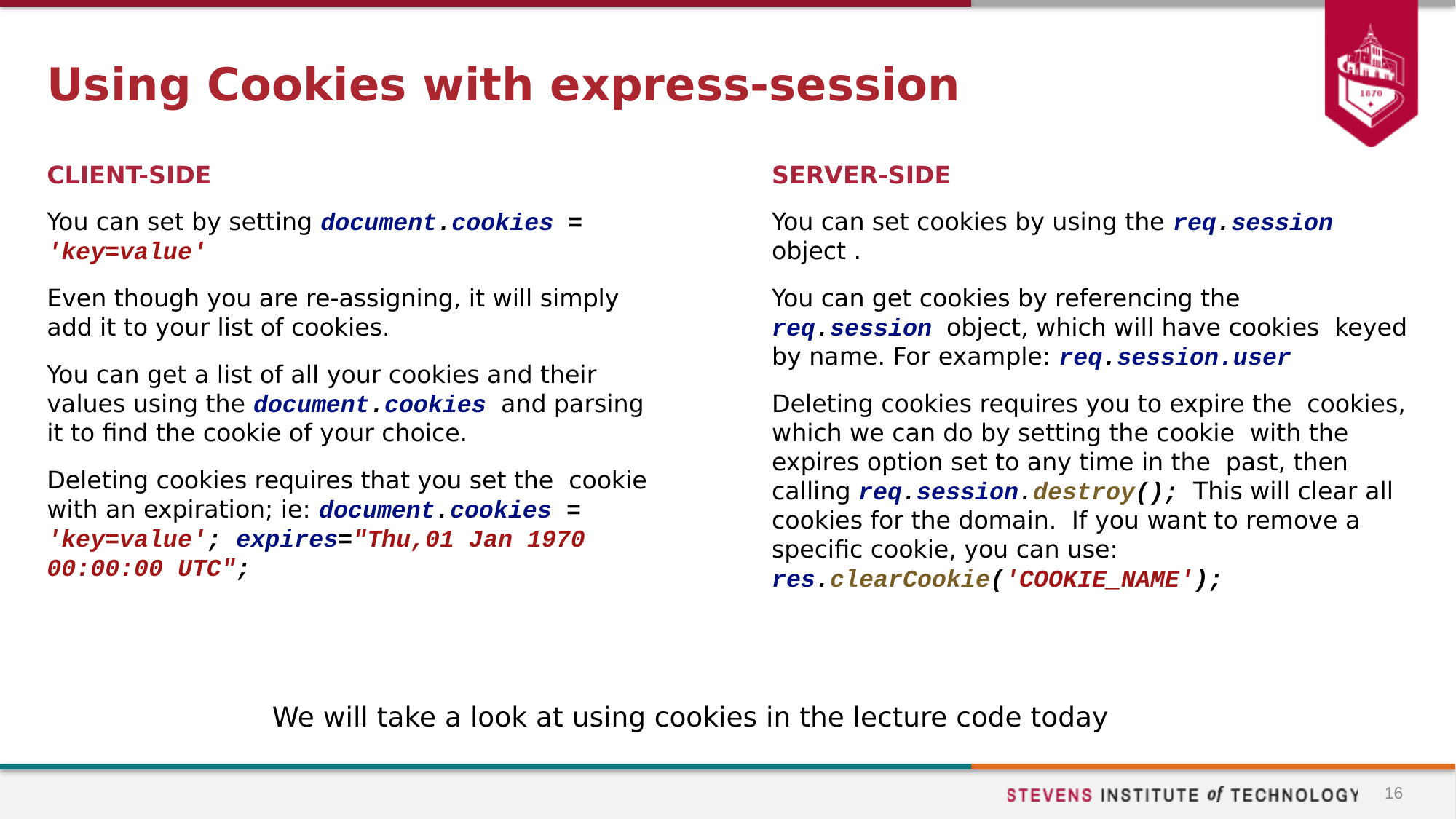

# Using Cookies with express-session
SERVER-SIDE
You can set cookies by using the req.session object .
You can get cookies by referencing the req.session object, which will have cookies  keyed by name. For example: req.session.user
Deleting cookies requires you to expire the  cookies, which we can do by setting the cookie  with the expires option set to any time in the  past, then calling req.session.destroy(); This will clear all cookies for the domain.  If you want to remove a specific cookie, you can use:
res.clearCookie('COOKIE_NAME');

CLIENT-SIDE
You can set by setting document.cookies = 'key=value'
Even though you are re-assigning, it will simply add it to your list of cookies.
You can get a list of all your cookies and their  values using the document.cookies and parsing it to find the cookie of your choice.
Deleting cookies requires that you set the  cookie with an expiration; ie: document.cookies = 'key=value'; expires="Thu,01 Jan 1970 00:00:00 UTC";

We will take a look at using cookies in the lecture code today
16